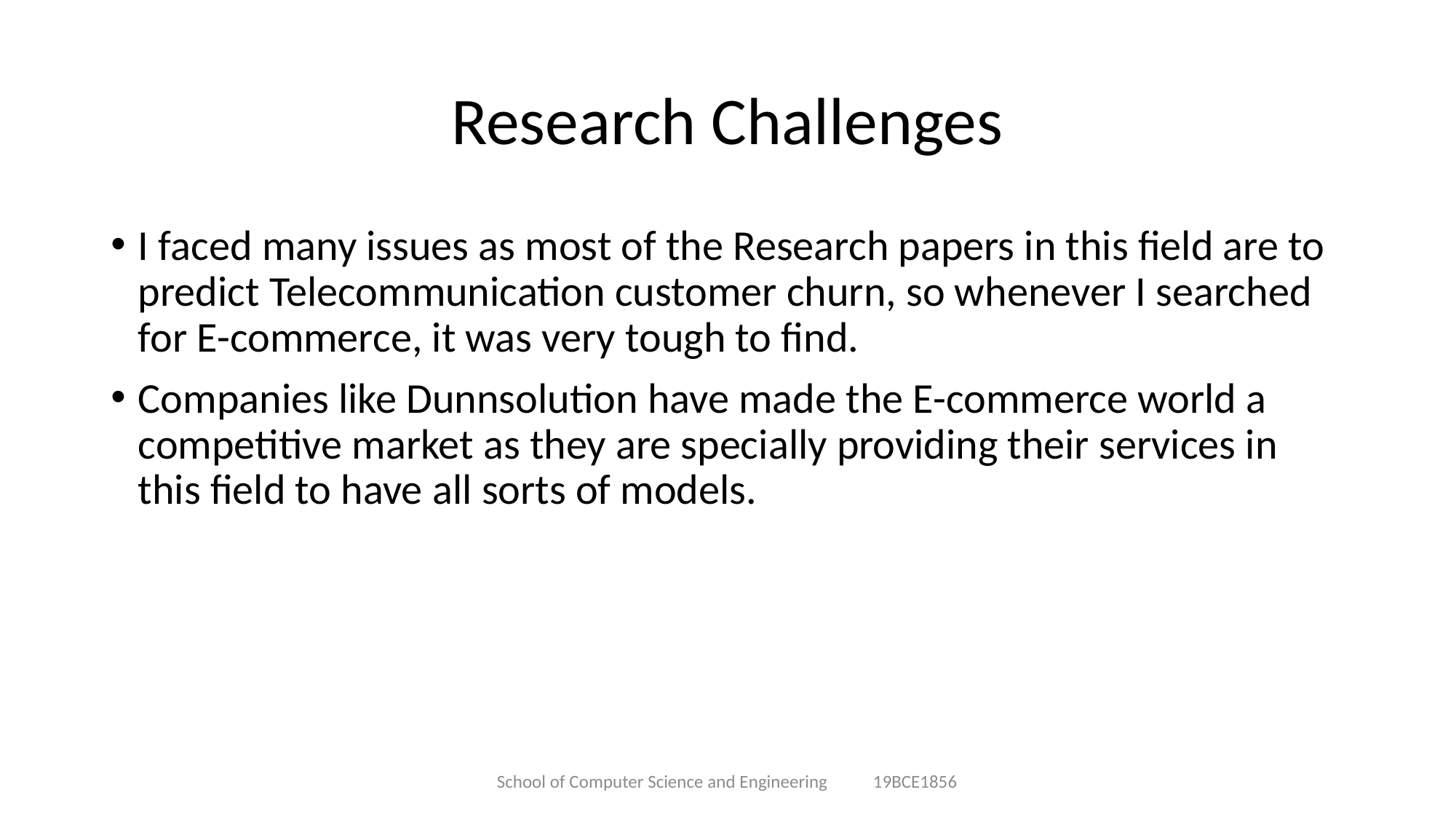

# Research Challenges
I faced many issues as most of the Research papers in this field are to predict Telecommunication customer churn, so whenever I searched for E-commerce, it was very tough to find.
Companies like Dunnsolution have made the E-commerce world a competitive market as they are specially providing their services in this field to have all sorts of models.

School of Computer Science and Engineering           19BCE1856